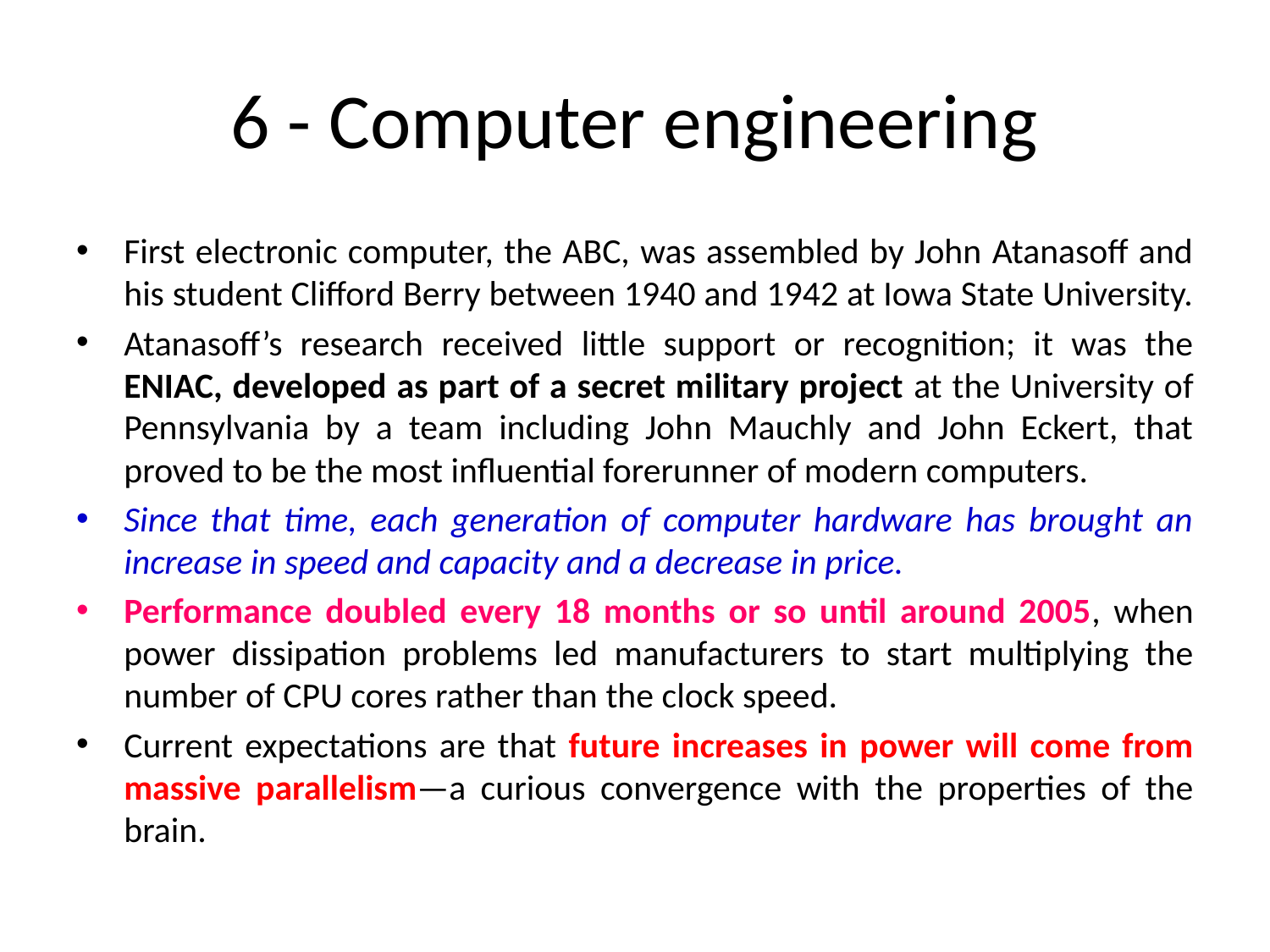

# 6 - Computer engineering
First electronic computer, the ABC, was assembled by John Atanasoff and his student Clifford Berry between 1940 and 1942 at Iowa State University.
Atanasoff’s research received little support or recognition; it was the ENIAC, developed as part of a secret military project at the University of Pennsylvania by a team including John Mauchly and John Eckert, that proved to be the most influential forerunner of modern computers.
Since that time, each generation of computer hardware has brought an increase in speed and capacity and a decrease in price.
Performance doubled every 18 months or so until around 2005, when power dissipation problems led manufacturers to start multiplying the number of CPU cores rather than the clock speed.
Current expectations are that future increases in power will come from massive parallelism—a curious convergence with the properties of the brain.